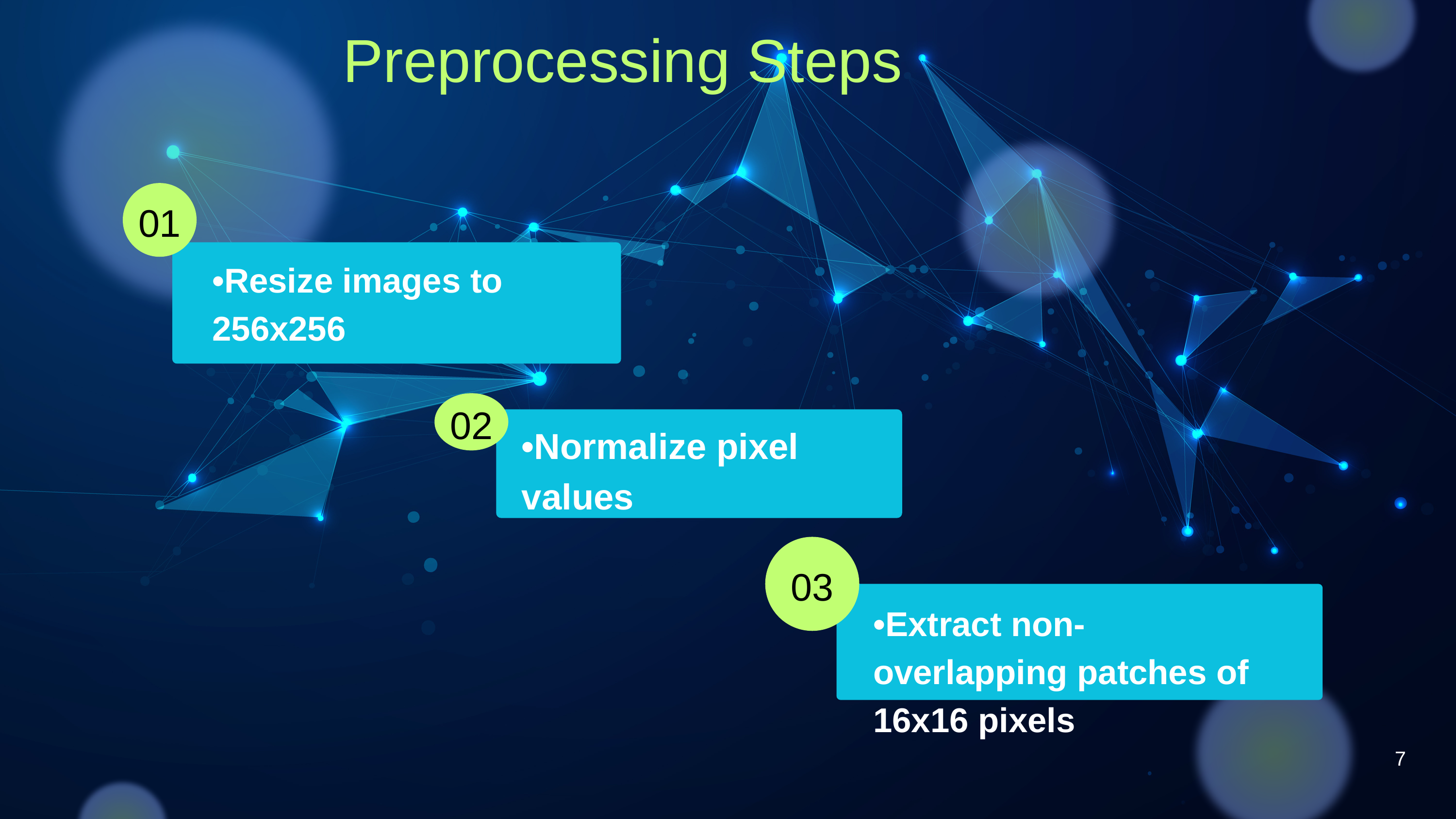

Preprocessing Steps

01

•Resize images to 256x256

02

•Normalize pixel values

03

•Extract non-overlapping patches of 16x16 pixels

7